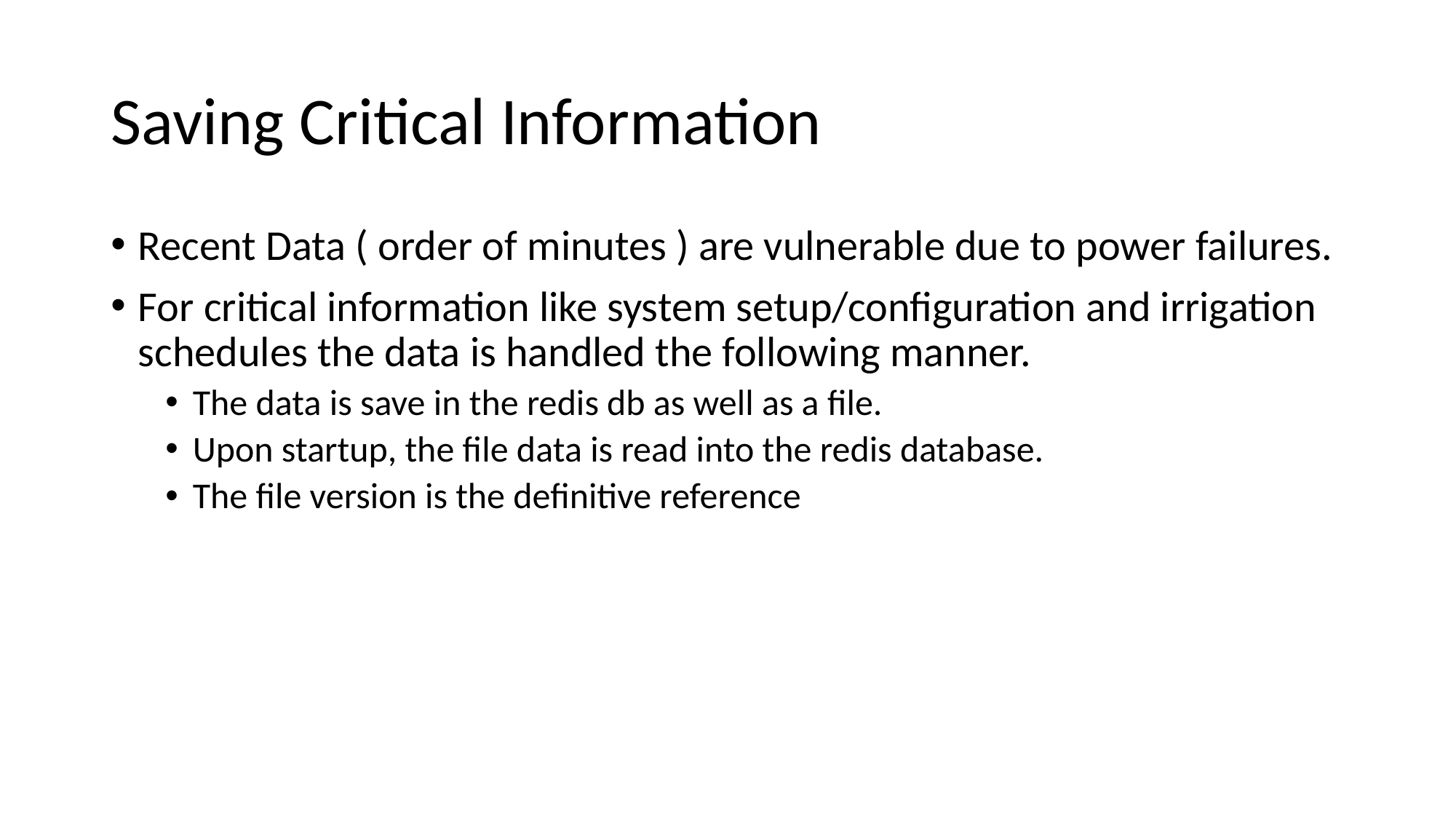

# Saving Critical Information
Recent Data ( order of minutes ) are vulnerable due to power failures.
For critical information like system setup/configuration and irrigation schedules the data is handled the following manner.
The data is save in the redis db as well as a file.
Upon startup, the file data is read into the redis database.
The file version is the definitive reference